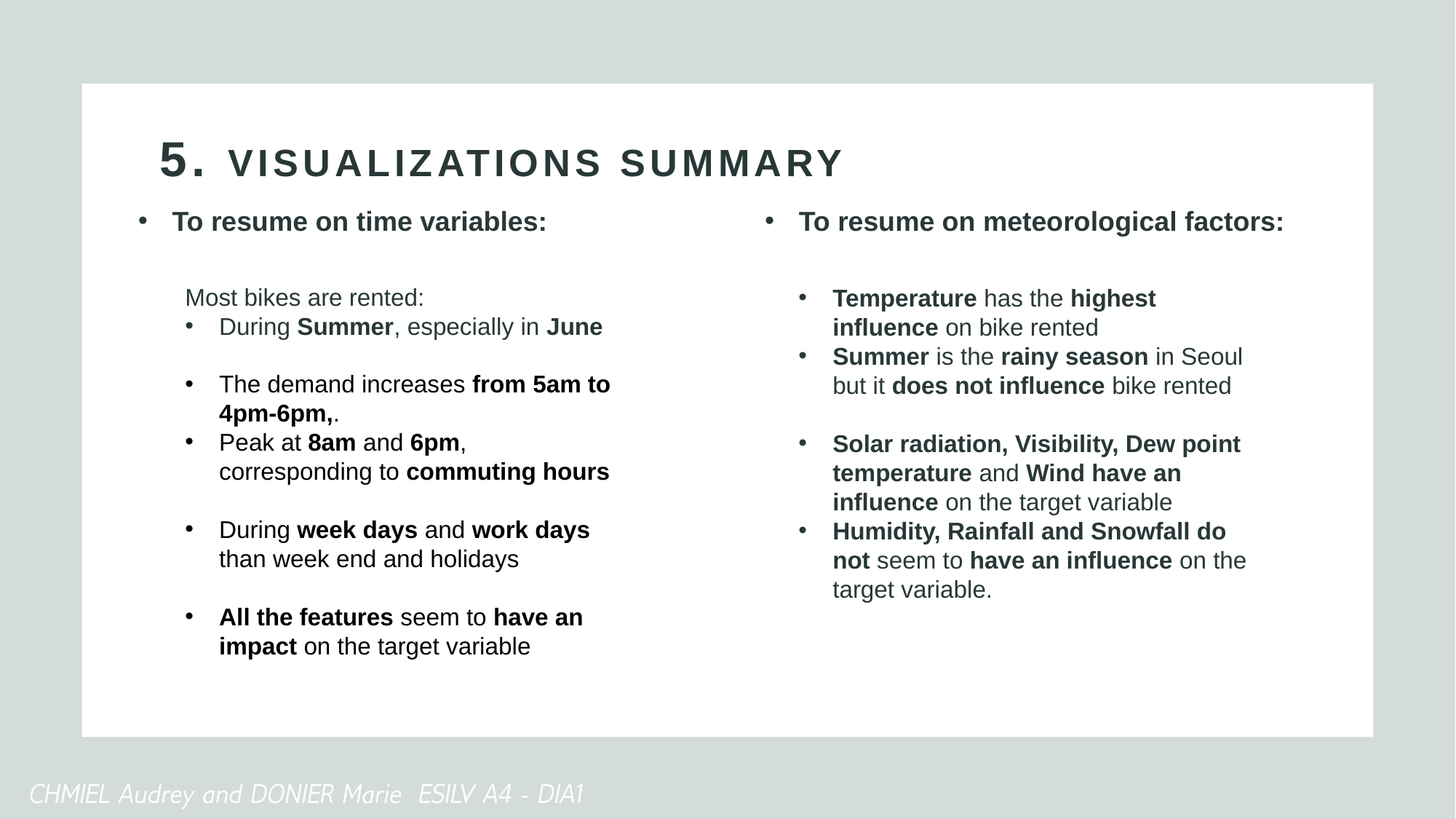

# 5. Visualizations Summary
To resume on time variables:
To resume on meteorological factors:
Most bikes are rented:
During Summer, especially in June

The demand increases from 5am to 4pm-6pm,.
Peak at 8am and 6pm, corresponding to commuting hours

During week days and work days than week end and holidays

All the features seem to have an impact on the target variable
Temperature has the highest influence on bike rented
Summer is the rainy season in Seoul but it does not influence bike rented

Solar radiation, Visibility, Dew point temperature and Wind have an influence on the target variable
Humidity, Rainfall and Snowfall do not seem to have an influence on the target variable.
CHMIEL Audrey and DONIER Marie  ESILV A4 - DIA1